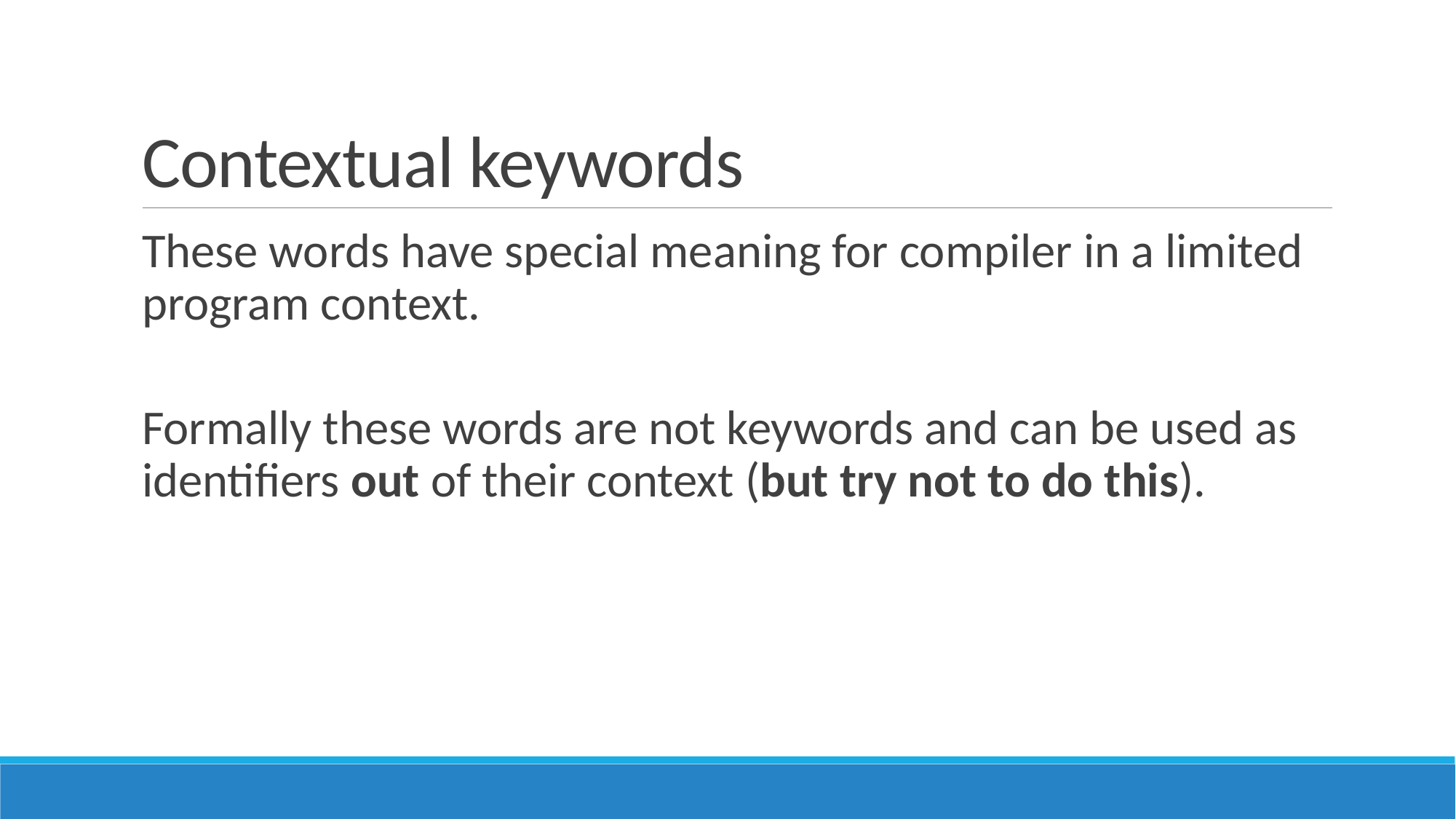

# Contextual keywords
These words have special meaning for compiler in a limited program context.

Formally these words are not keywords and can be used as identifiers out of their context (but try not to do this).